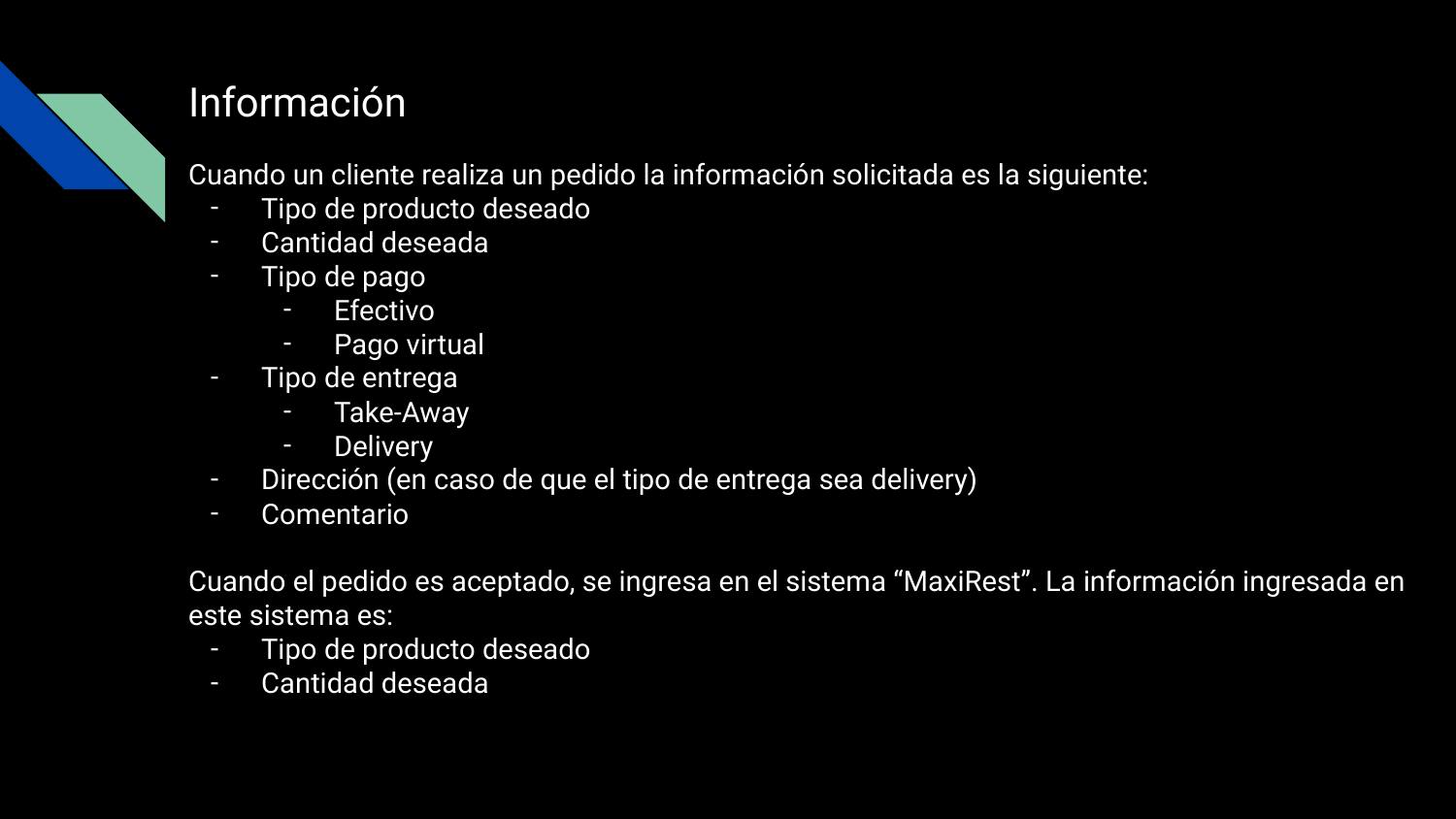

# Información
Cuando un cliente realiza un pedido la información solicitada es la siguiente:
Tipo de producto deseado
Cantidad deseada
Tipo de pago
Efectivo
Pago virtual
Tipo de entrega
Take-Away
Delivery
Dirección (en caso de que el tipo de entrega sea delivery)
Comentario

Cuando el pedido es aceptado, se ingresa en el sistema “MaxiRest”. La información ingresada en este sistema es:
Tipo de producto deseado
Cantidad deseada